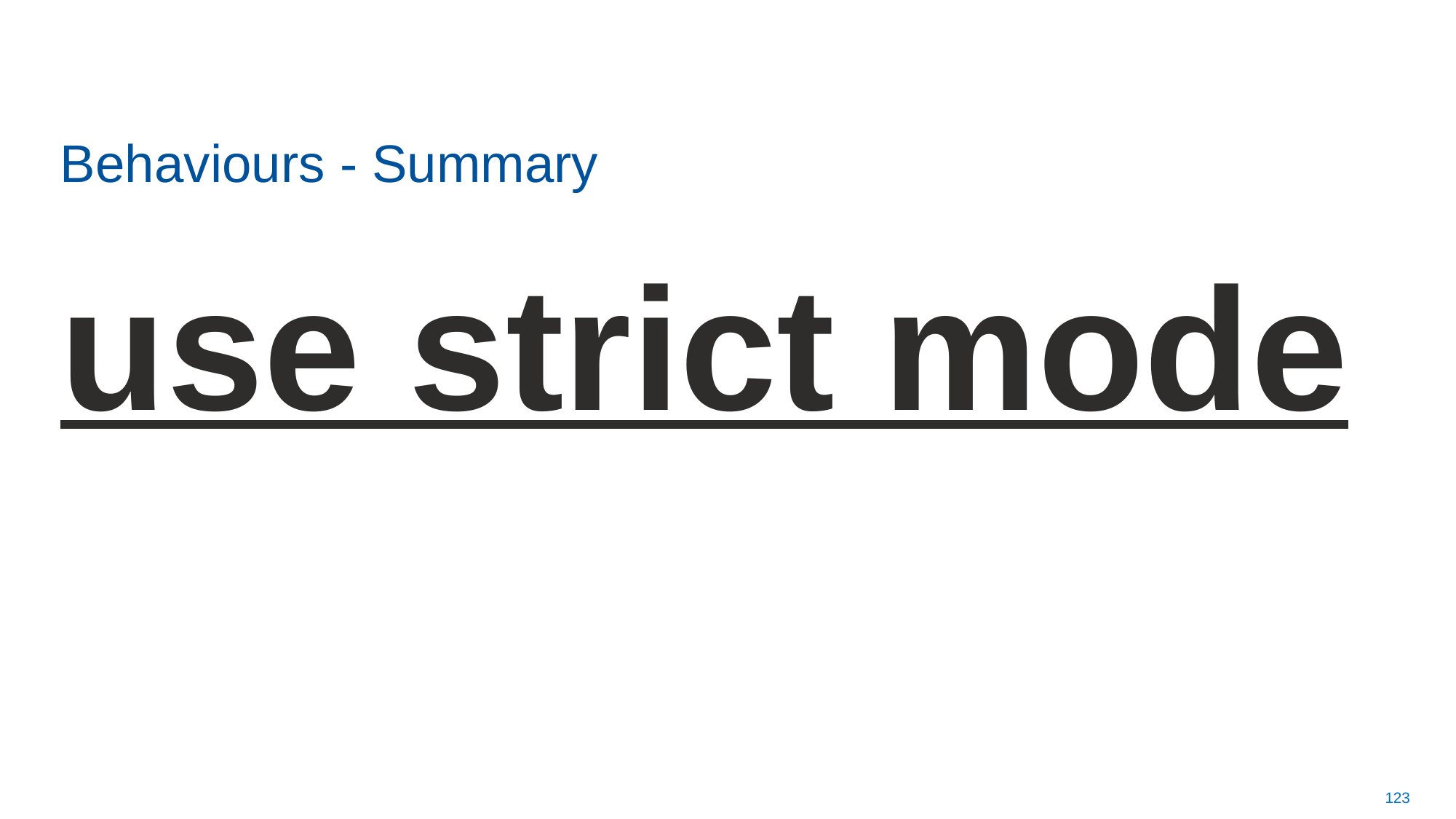

# Behaviours - Summary
use strict mode